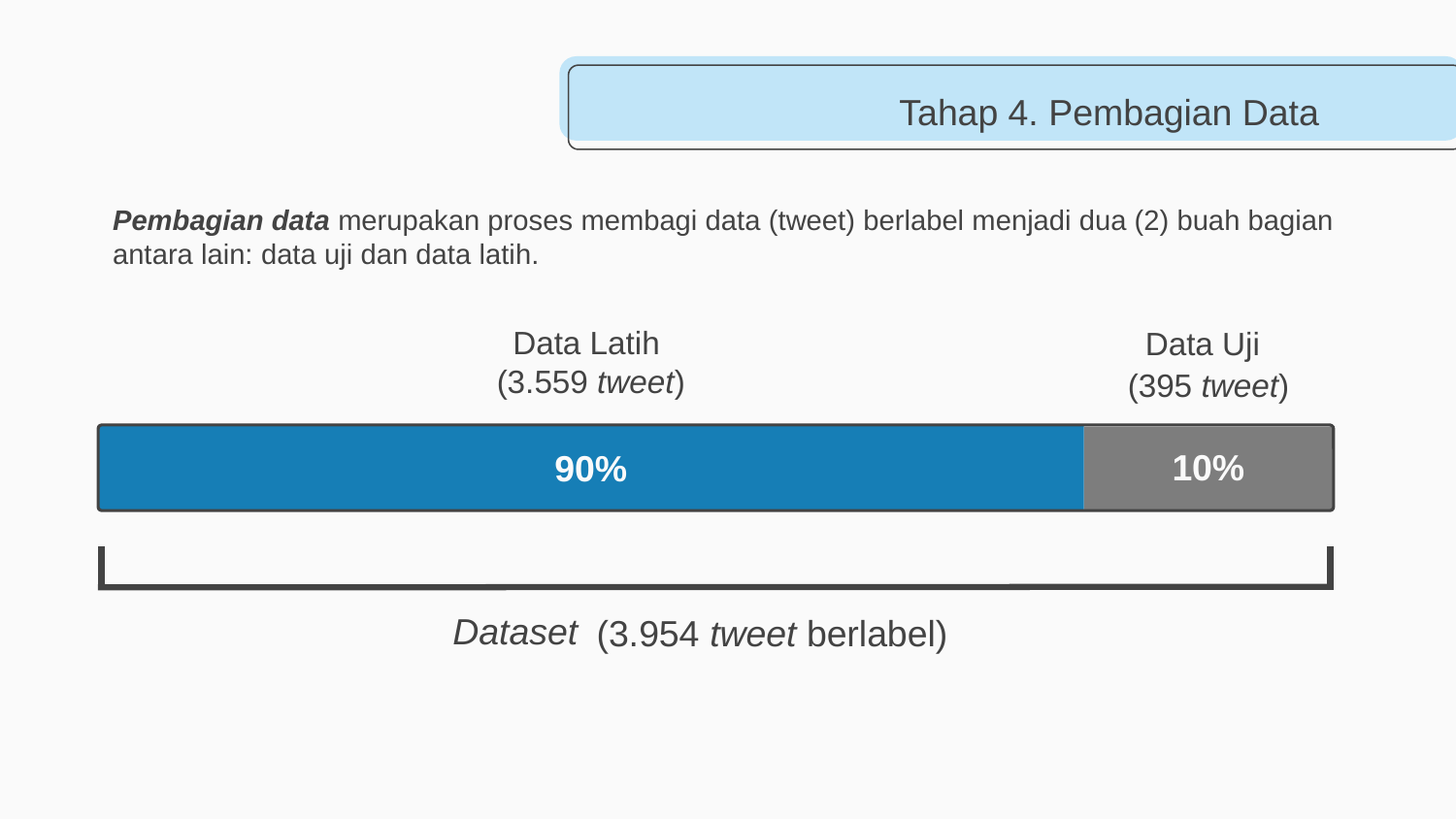

# Tahap 4. Pembagian Data
Pembagian data merupakan proses membagi data (tweet) berlabel menjadi dua (2) buah bagian antara lain: data uji dan data latih.
Data Latih
Data Uji
(3.559 tweet)
(395 tweet)
10%
90%

(3.954 tweet berlabel)
Dataset